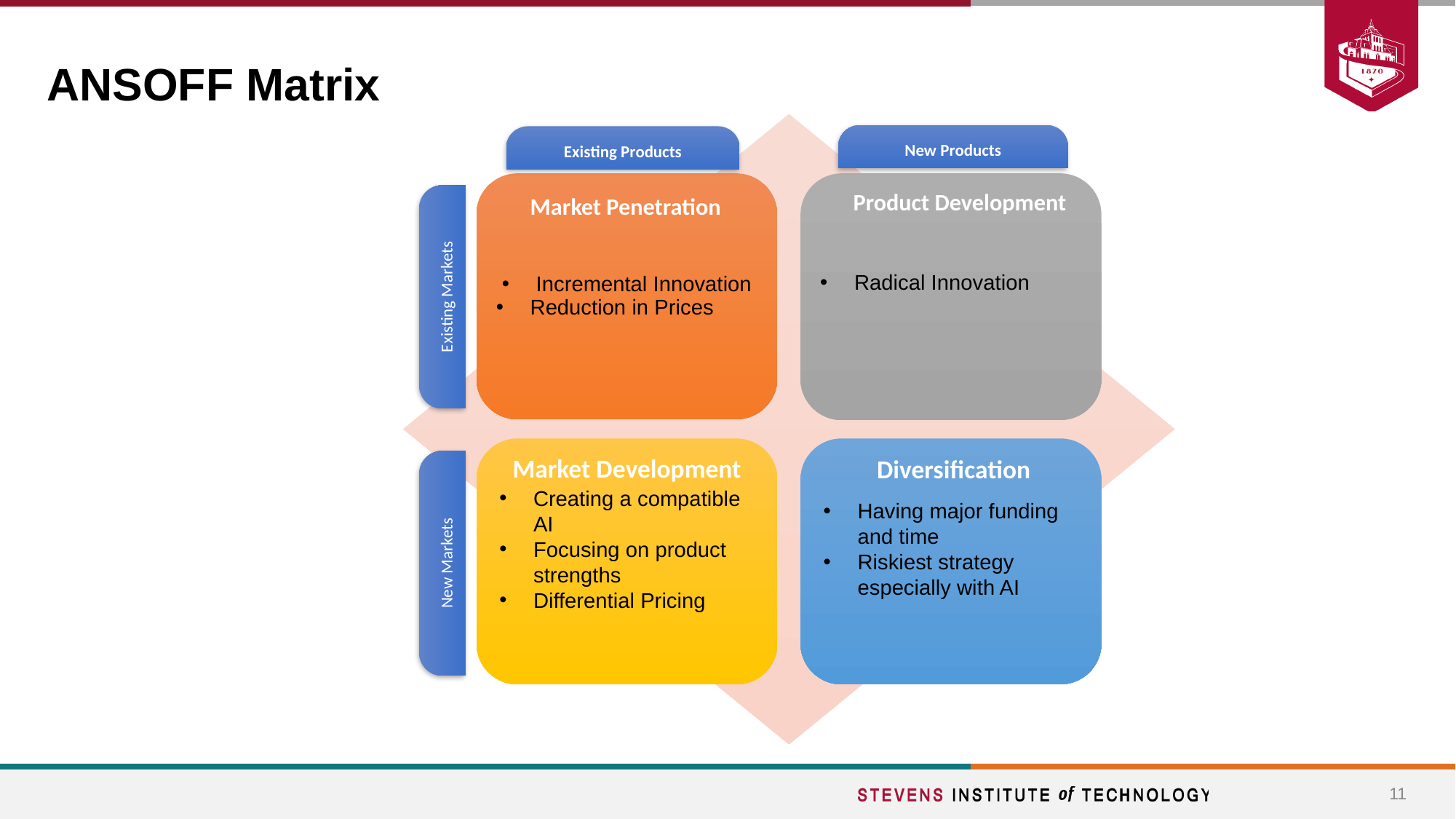

# ANSOFF Matrix

Incremental Innovation
Reduction in Prices

Radical Innovation

Creating a compatible AI
Focusing on product strengths
Differential Pricing

Having major funding and time
Riskiest strategy especially with AI

Market Development

New Products
Existing Products
Product Development
Market Penetration

Existing Markets
Diversification
New Markets
11